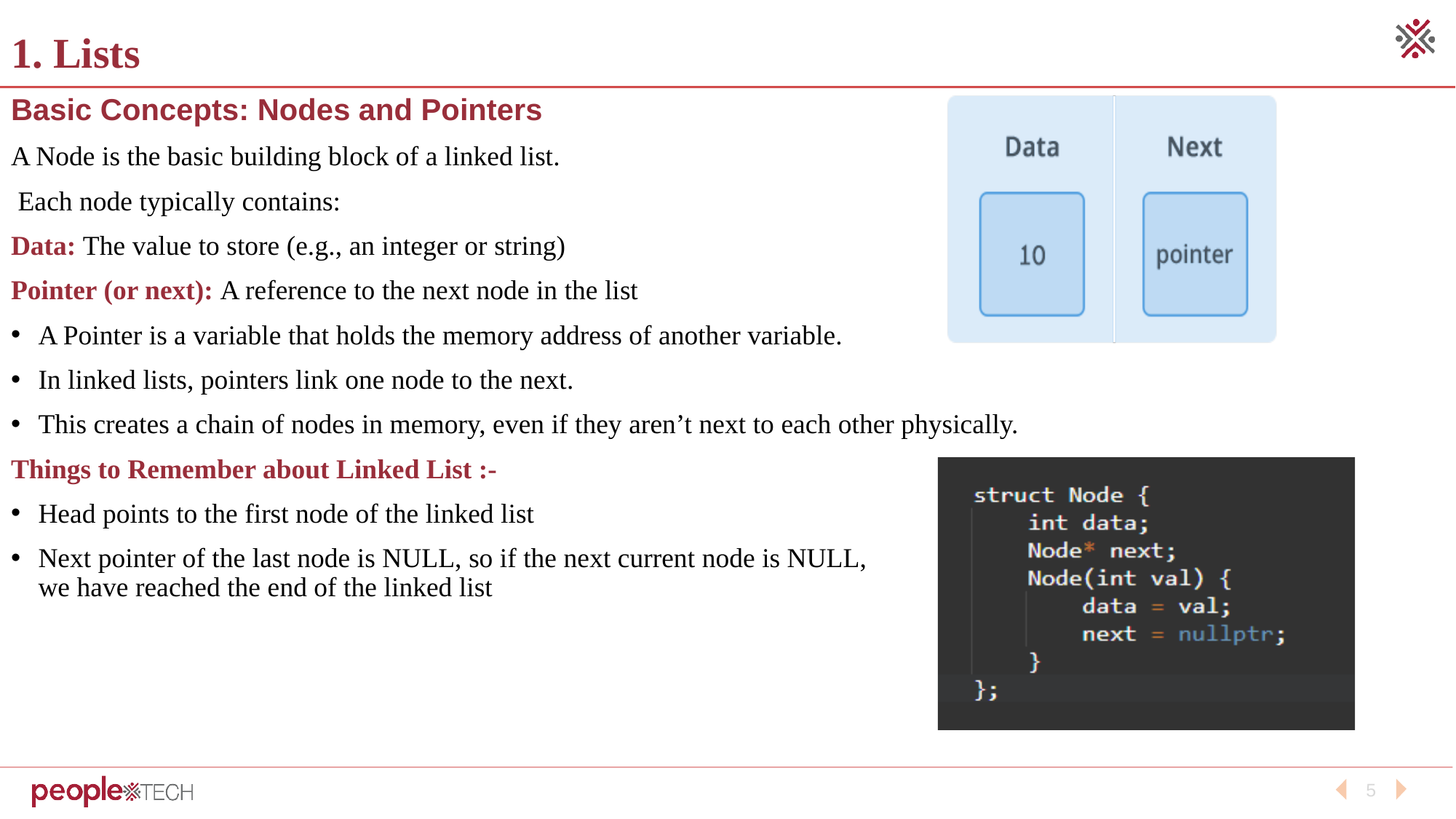

# 1. Lists

Basic Concepts: Nodes and Pointers
A Node is the basic building block of a linked list.
 Each node typically contains:
Data: The value to store (e.g., an integer or string)
Pointer (or next): A reference to the next node in the list
A Pointer is a variable that holds the memory address of another variable.
In linked lists, pointers link one node to the next.
This creates a chain of nodes in memory, even if they aren’t next to each other physically.
Things to Remember about Linked List :-
Head points to the first node of the linked list
Next pointer of the last node is NULL, so if the next current node is NULL,
we have reached the end of the linked list